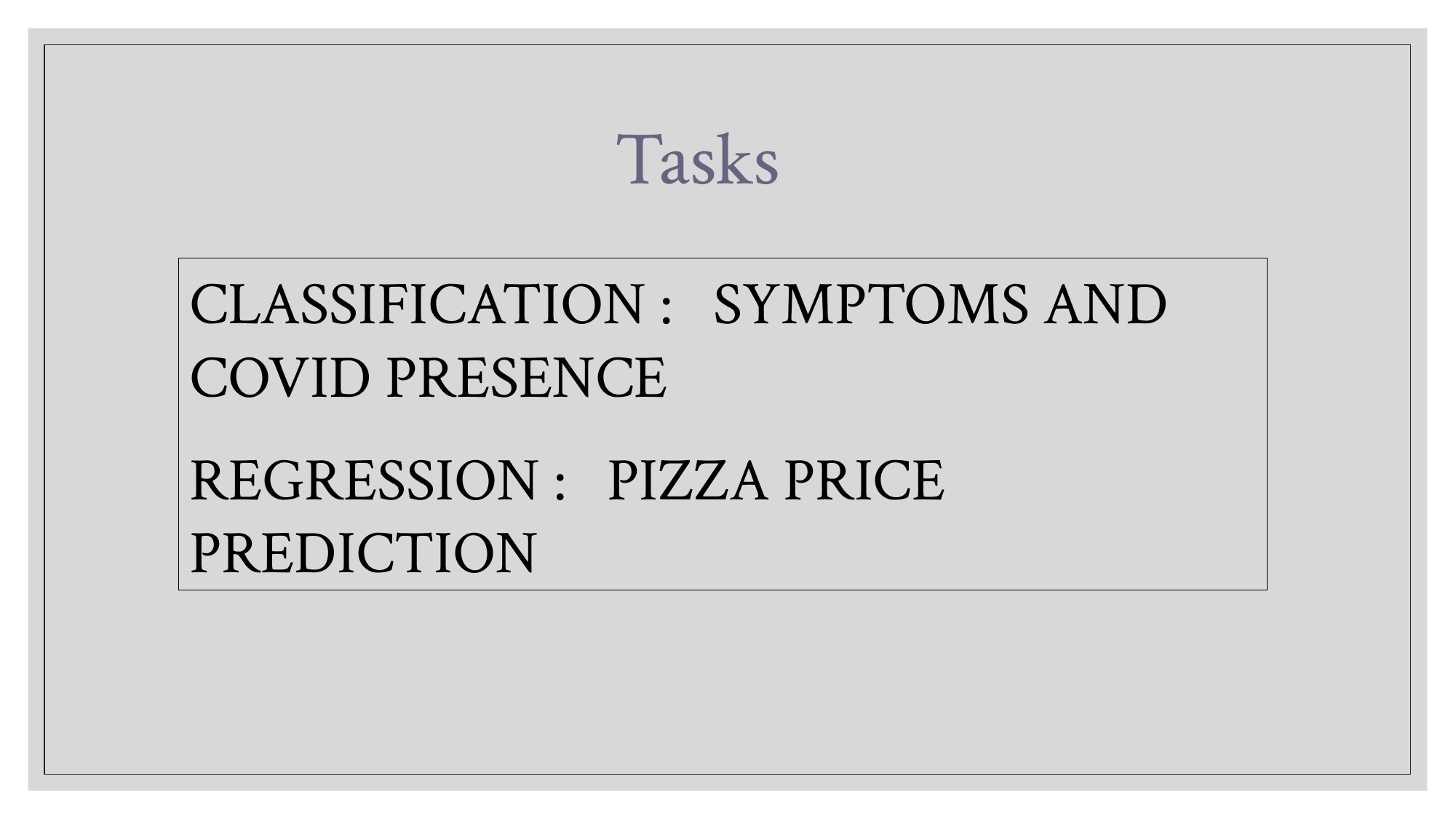

Tasks
CLASSIFICATION :   SYMPTOMS AND COVID PRESENCE
REGRESSION :   PIZZA PRICE PREDICTION